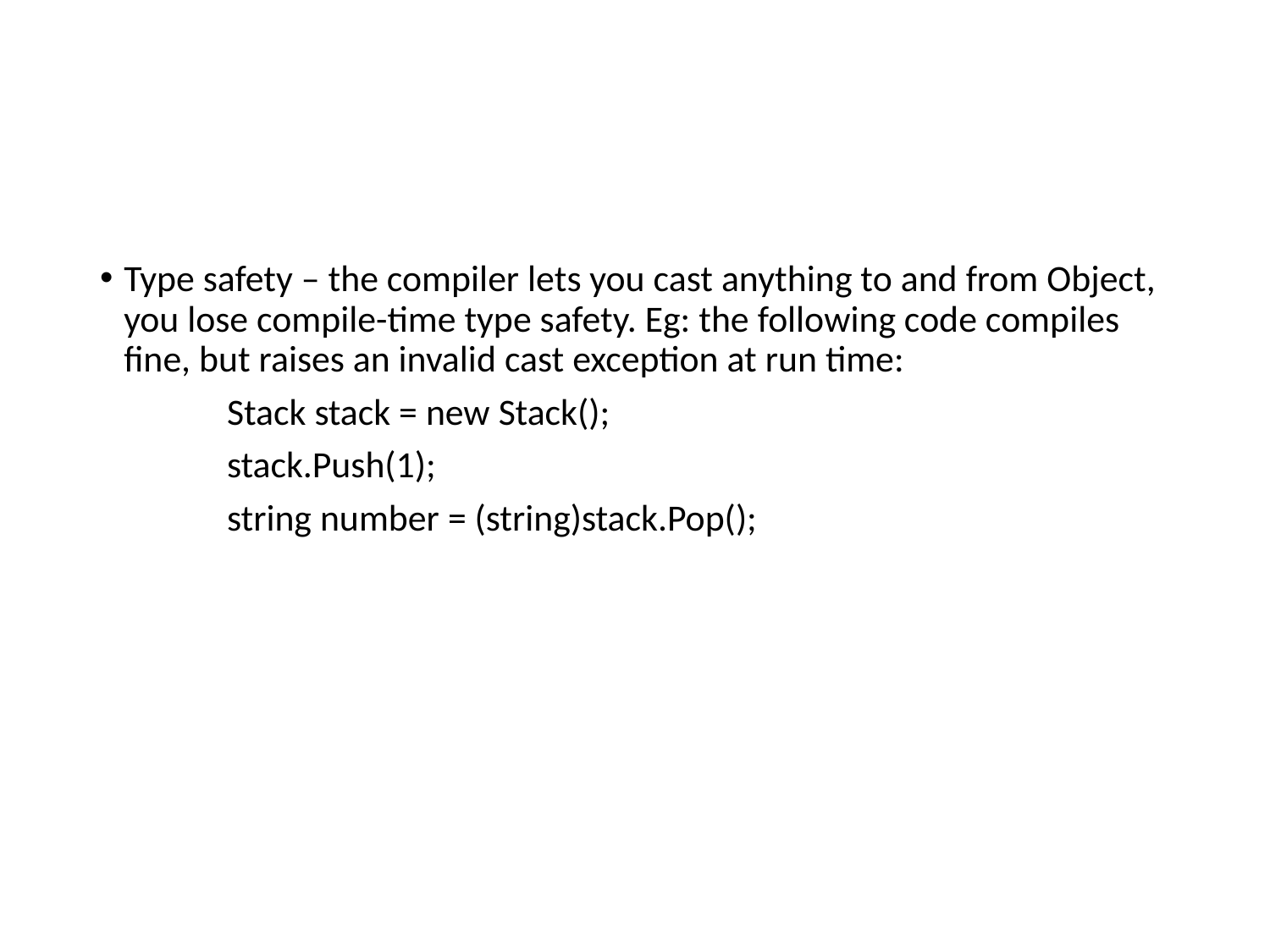

Type safety – the compiler lets you cast anything to and from Object, you lose compile-time type safety. Eg: the following code compiles fine, but raises an invalid cast exception at run time:
	Stack stack = new Stack();
	stack.Push(1);
	string number = (string)stack.Pop();